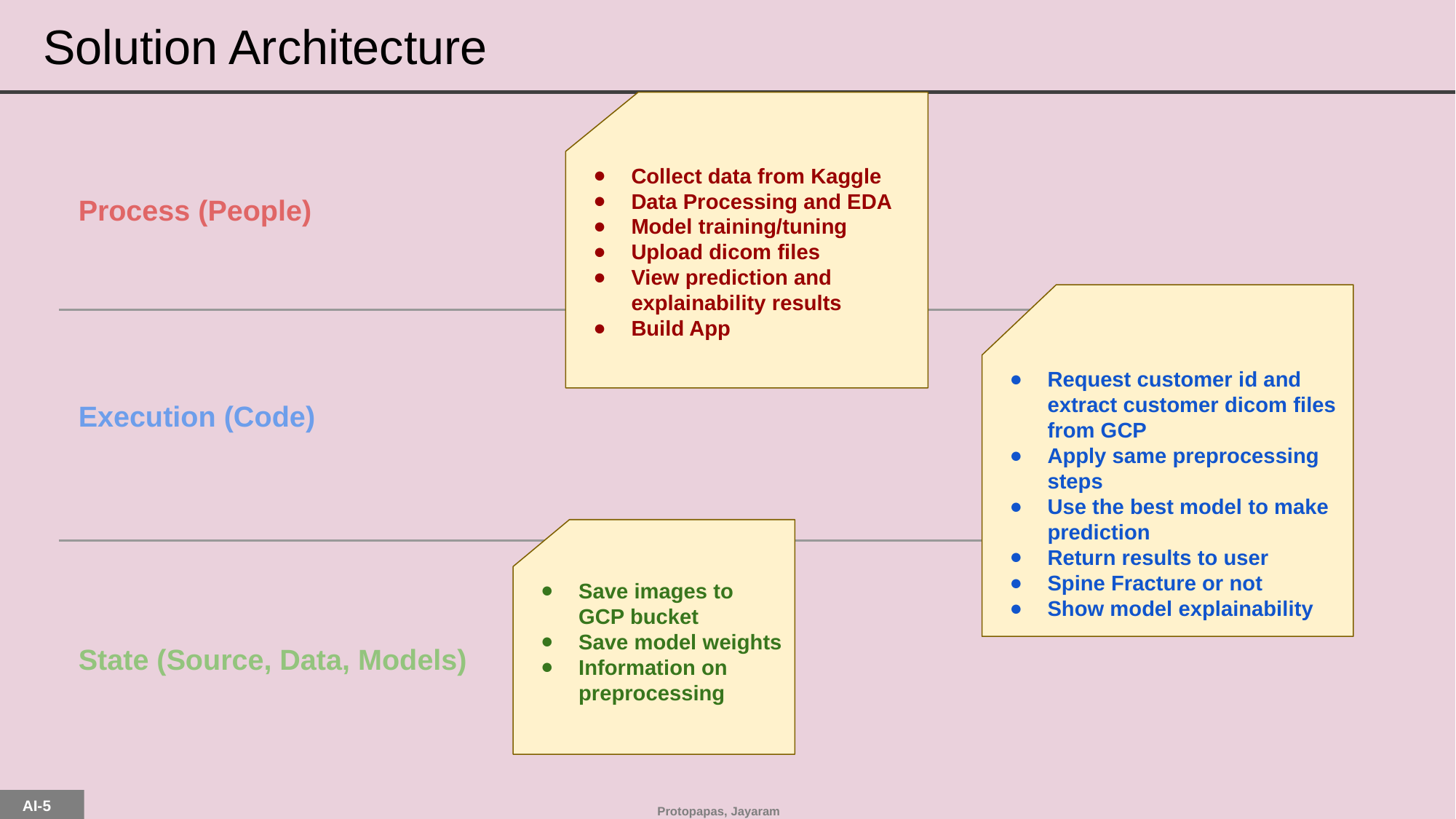

# Solution Architecture
Collect data from Kaggle
Data Processing and EDA
Model training/tuning
Upload dicom files
View prediction and explainability results
Build App
Process (People)
Request customer id and extract customer dicom files from GCP
Apply same preprocessing steps
Use the best model to make prediction
Return results to user
Spine Fracture or not
Show model explainability
Execution (Code)
Save images to GCP bucket
Save model weights
Information on preprocessing
State (Source, Data, Models)